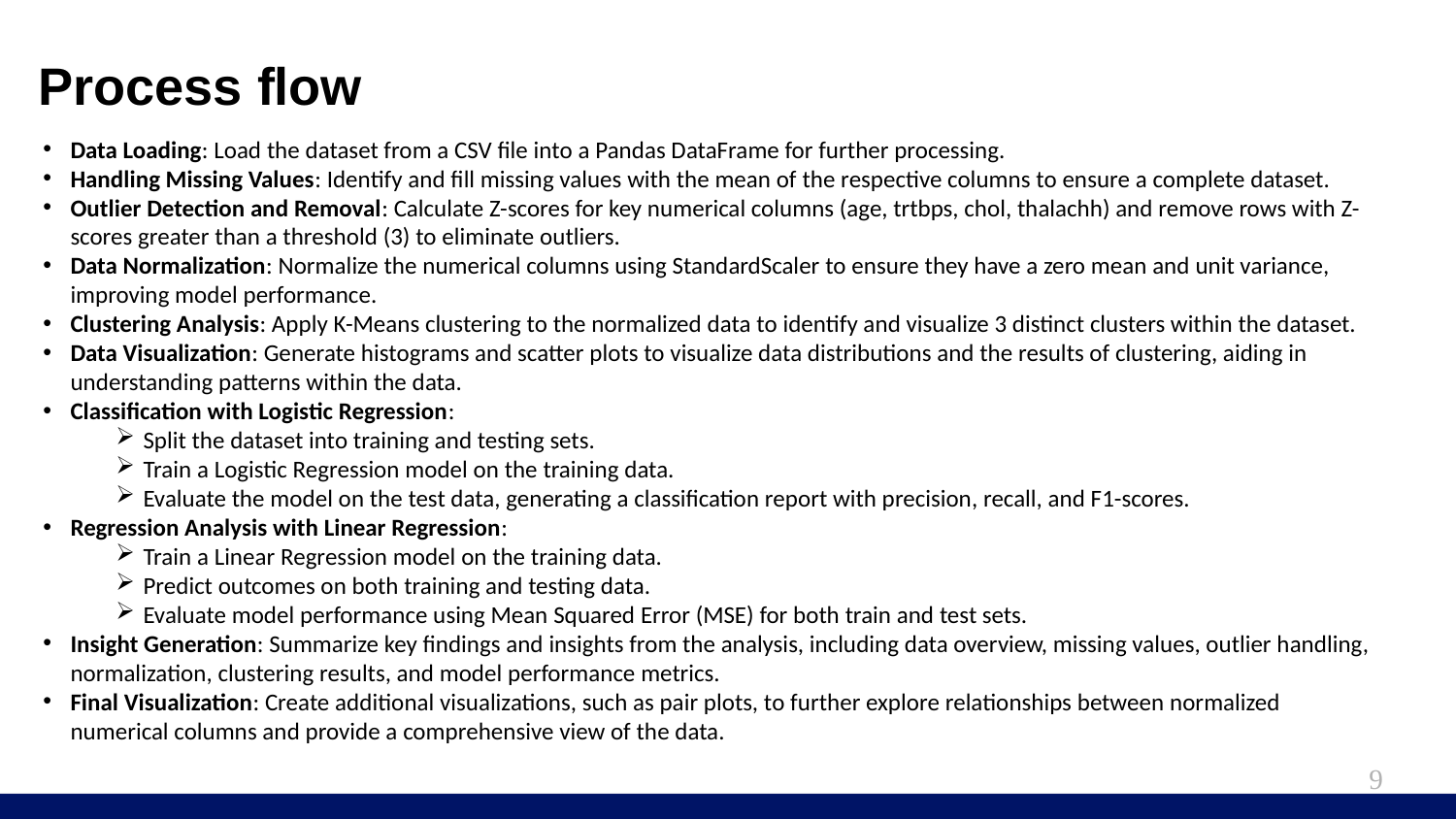

# Process flow
Data Loading: Load the dataset from a CSV file into a Pandas DataFrame for further processing.
Handling Missing Values: Identify and fill missing values with the mean of the respective columns to ensure a complete dataset.
Outlier Detection and Removal: Calculate Z-scores for key numerical columns (age, trtbps, chol, thalachh) and remove rows with Z-scores greater than a threshold (3) to eliminate outliers.
Data Normalization: Normalize the numerical columns using StandardScaler to ensure they have a zero mean and unit variance, improving model performance.
Clustering Analysis: Apply K-Means clustering to the normalized data to identify and visualize 3 distinct clusters within the dataset.
Data Visualization: Generate histograms and scatter plots to visualize data distributions and the results of clustering, aiding in understanding patterns within the data.
Classification with Logistic Regression:
Split the dataset into training and testing sets.
Train a Logistic Regression model on the training data.
Evaluate the model on the test data, generating a classification report with precision, recall, and F1-scores.
Regression Analysis with Linear Regression:
Train a Linear Regression model on the training data.
Predict outcomes on both training and testing data.
Evaluate model performance using Mean Squared Error (MSE) for both train and test sets.
Insight Generation: Summarize key findings and insights from the analysis, including data overview, missing values, outlier handling, normalization, clustering results, and model performance metrics.
Final Visualization: Create additional visualizations, such as pair plots, to further explore relationships between normalized numerical columns and provide a comprehensive view of the data.

9